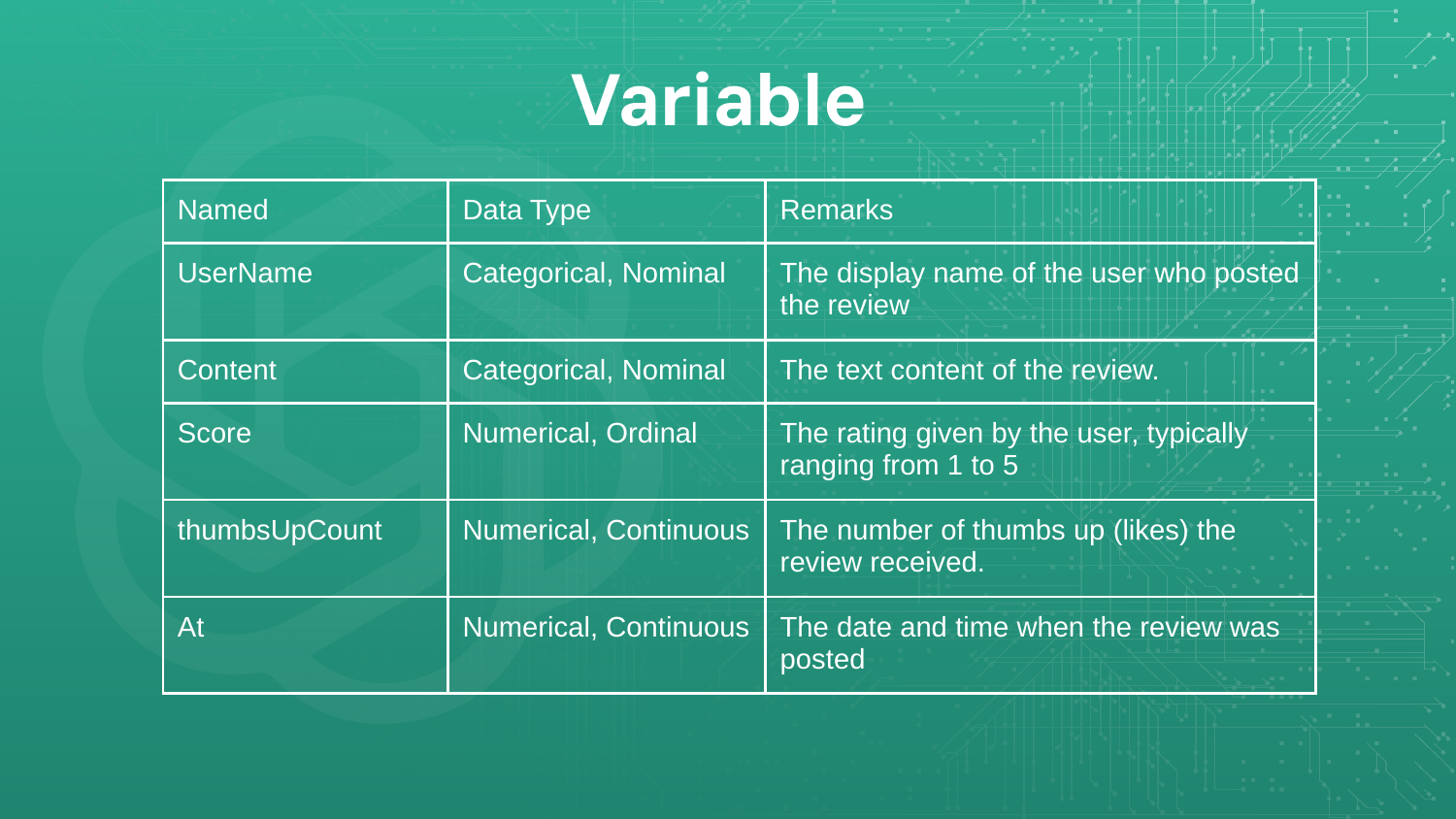

Variable

| Named | Data Type | Remarks |
| --- | --- | --- |
| UserName | Categorical, Nominal | The display name of the user who posted the review |
| Content | Categorical, Nominal | The text content of the review. |
| Score | Numerical, Ordinal | The rating given by the user, typically ranging from 1 to 5 |
| thumbsUpCount | Numerical, Continuous | The number of thumbs up (likes) the review received. |
| At | Numerical, Continuous | The date and time when the review was posted |